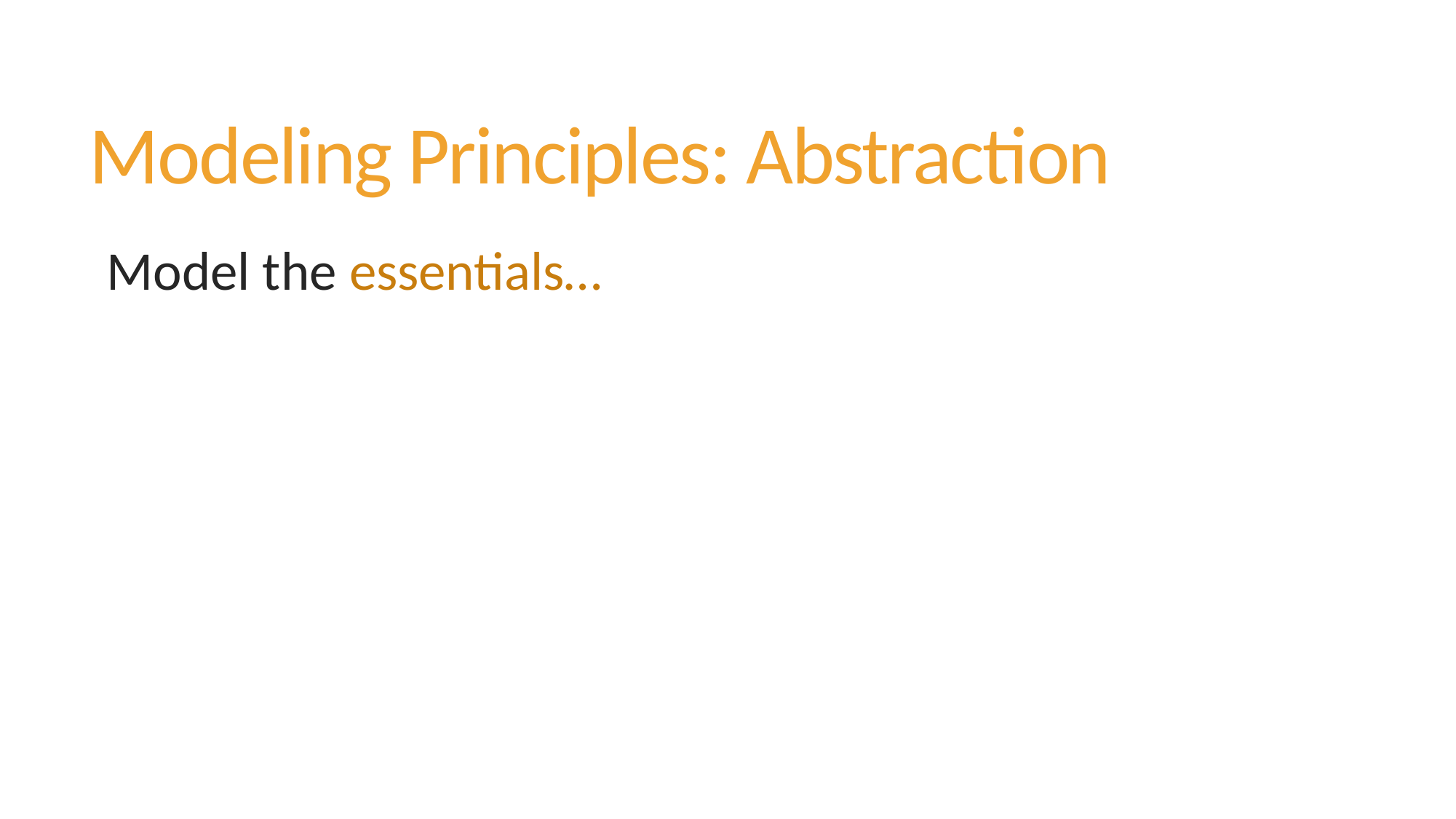

# Modeling Principles: Abstraction
Model the essentials…